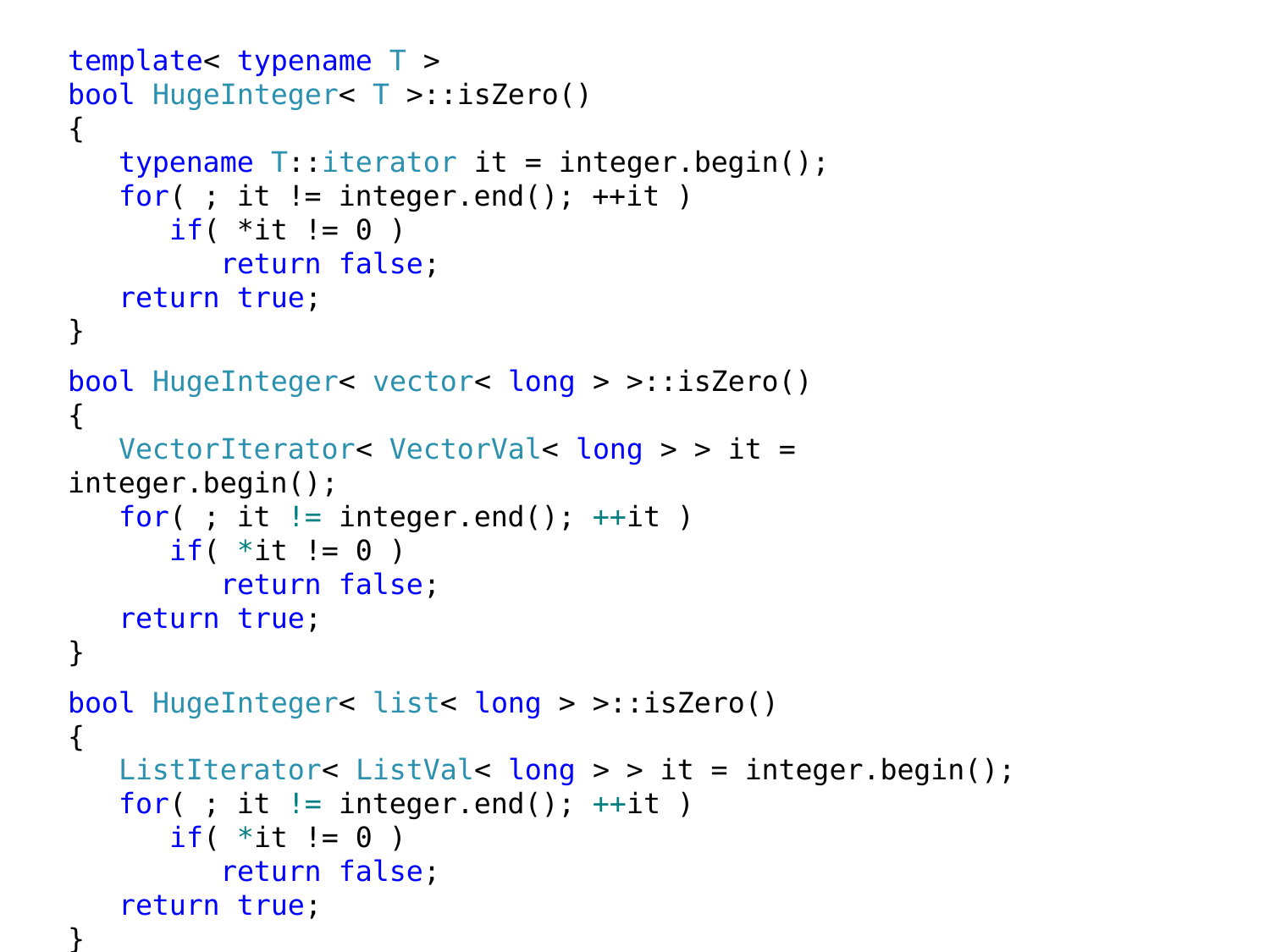

template< typename T >
bool HugeInteger< T >::isZero()
{
   typename T::iterator it = integer.begin();
   for( ; it != integer.end(); ++it )
      if( *it != 0 )
         return false;
   return true;
}

bool HugeInteger< vector< long > >::isZero()
{
   VectorIterator< VectorVal< long > > it = integer.begin();
   for( ; it != integer.end(); ++it )
      if( *it != 0 )
         return false;
   return true;
}

bool HugeInteger< list< long > >::isZero()
{
   ListIterator< ListVal< long > > it = integer.begin();
   for( ; it != integer.end(); ++it )
      if( *it != 0 )
         return false;
   return true;
}